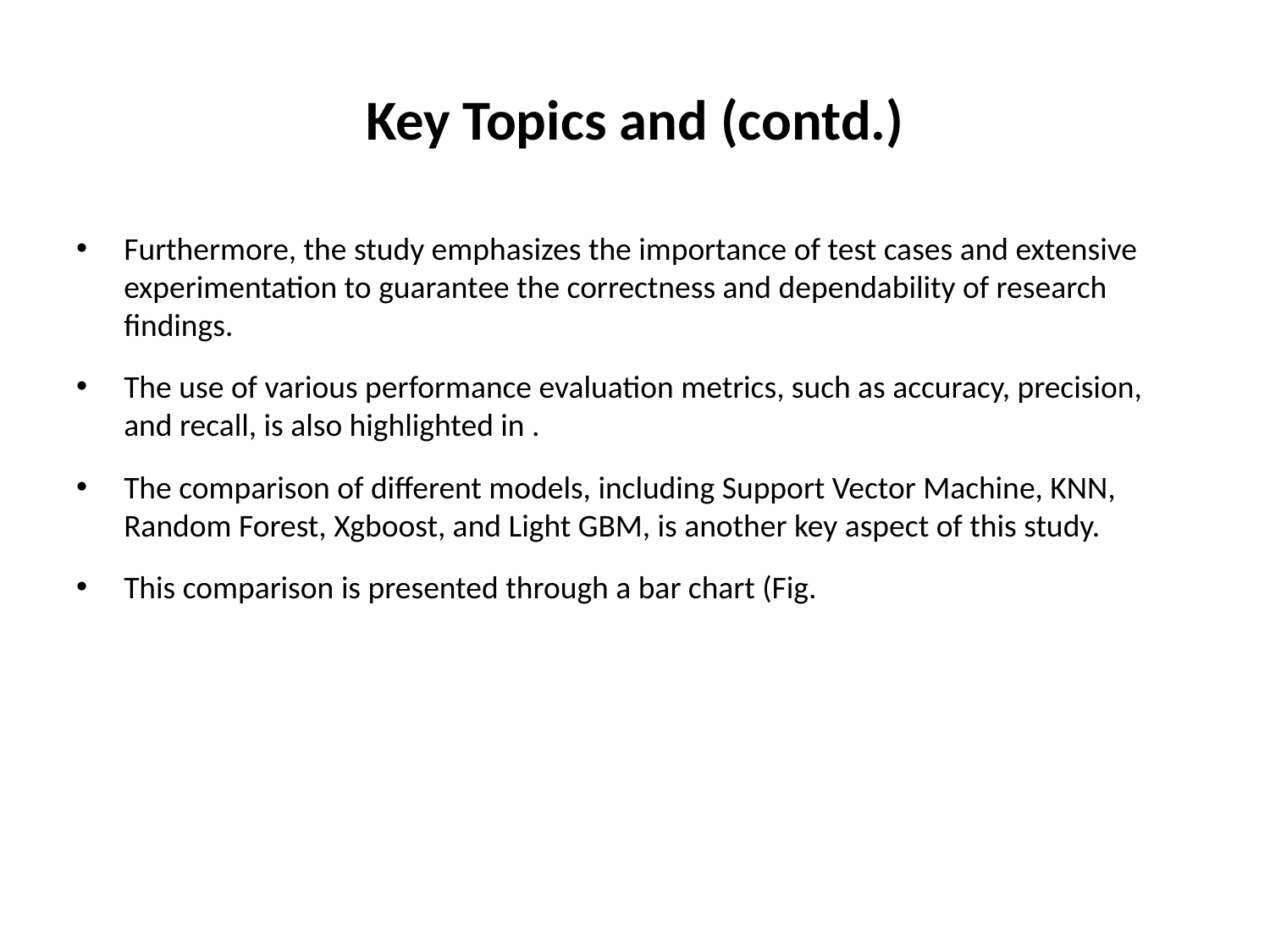

# Key Topics and (contd.)
Furthermore, the study emphasizes the importance of test cases and extensive experimentation to guarantee the correctness and dependability of research findings.
The use of various performance evaluation metrics, such as accuracy, precision, and recall, is also highlighted in .
The comparison of different models, including Support Vector Machine, KNN, Random Forest, Xgboost, and Light GBM, is another key aspect of this study.
This comparison is presented through a bar chart (Fig.